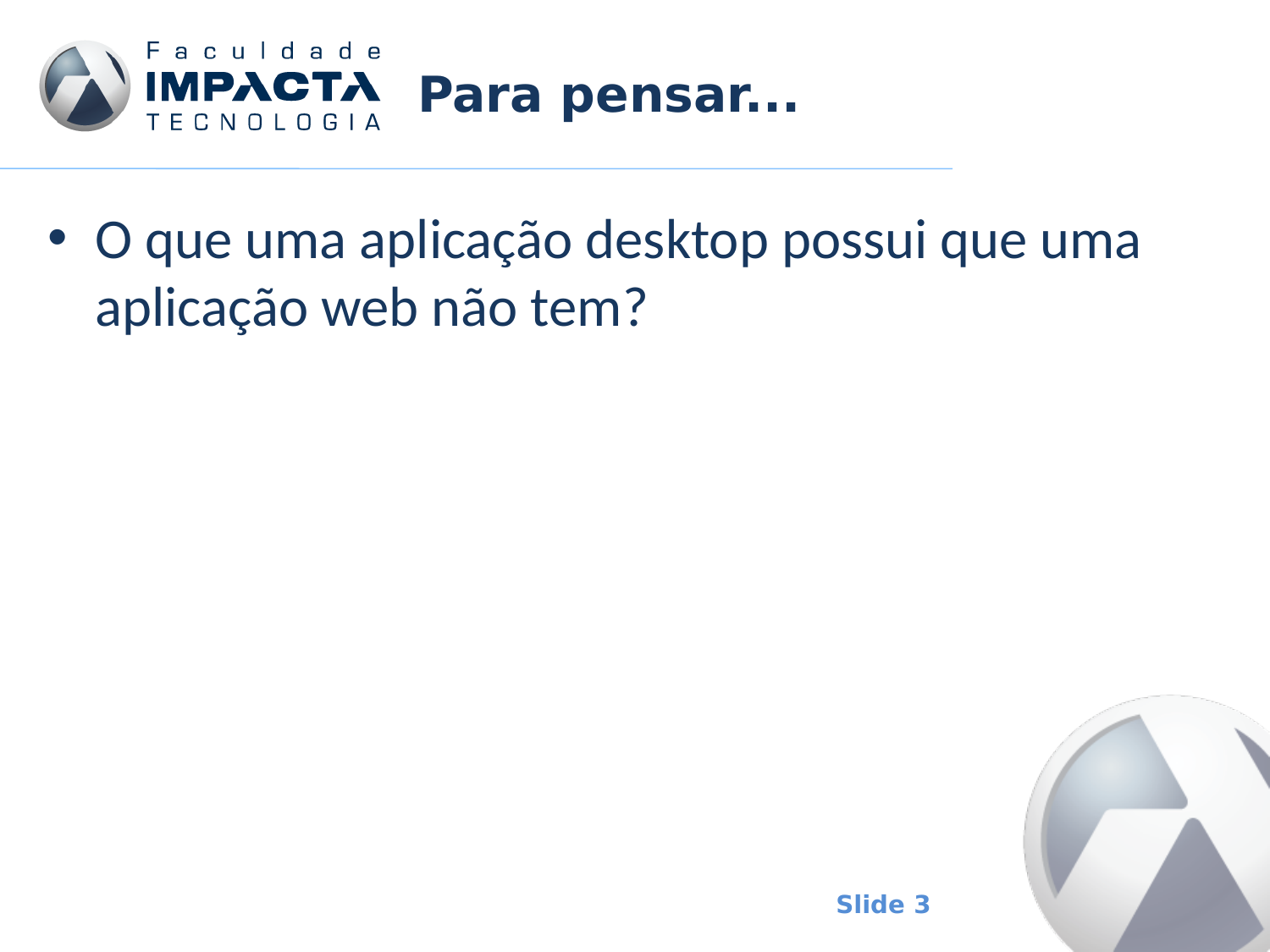

# Para pensar...
O que uma aplicação desktop possui que uma aplicação web não tem?